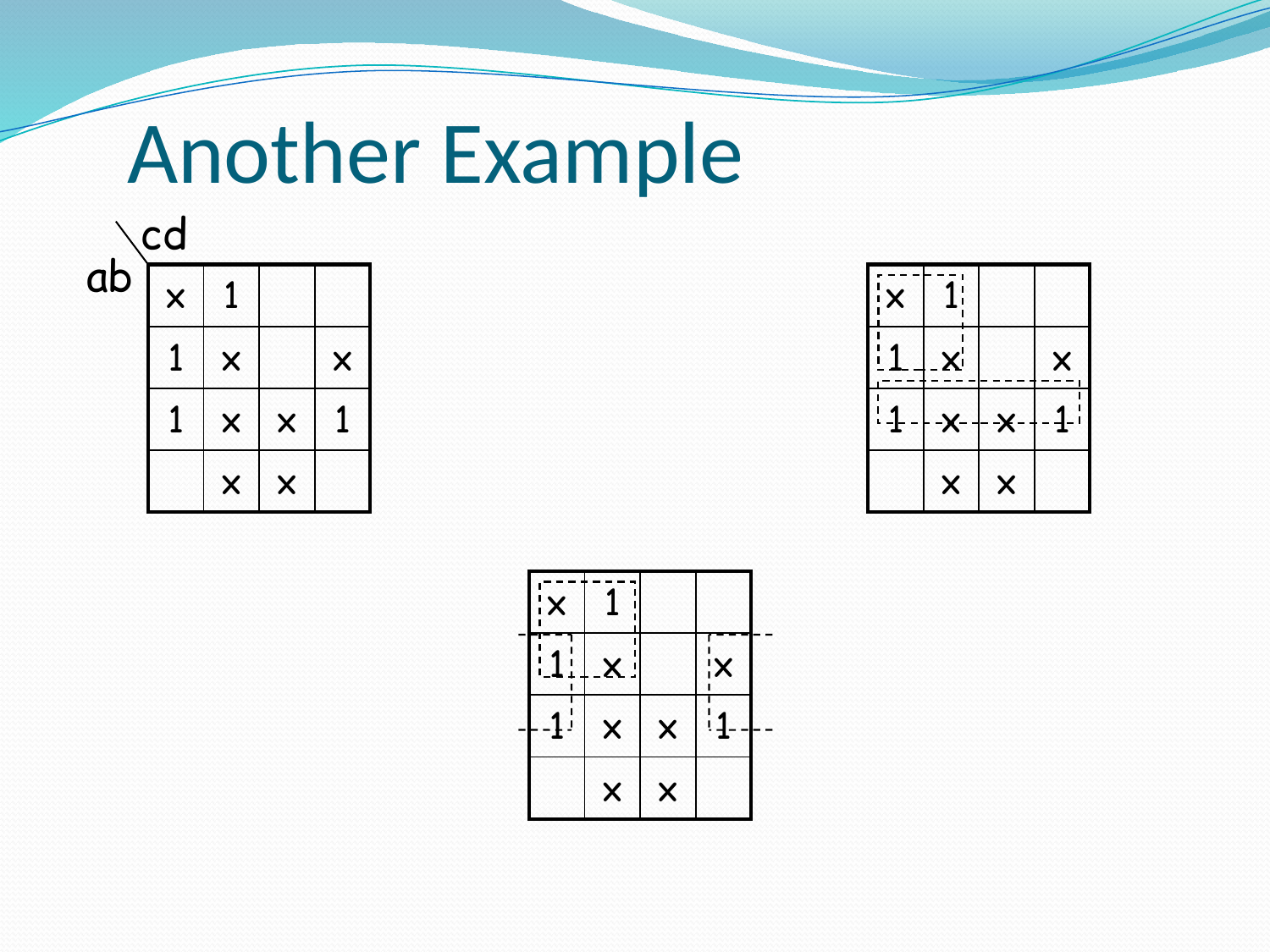

# Another Example
cd

ab
| x | 1 |  |  |
| --- | --- | --- | --- |
| 1 | x |  | x |
| 1 | x | x | 1 |
|  | x | x |  |
| x | 1 |  |  |
| --- | --- | --- | --- |
| 1 | x |  | x |
| 1 | x | x | 1 |
|  | x | x |  |

| x | 1 |  |  |
| --- | --- | --- | --- |
| 1 | x |  | x |
| 1 | x | x | 1 |
|  | x | x |  |